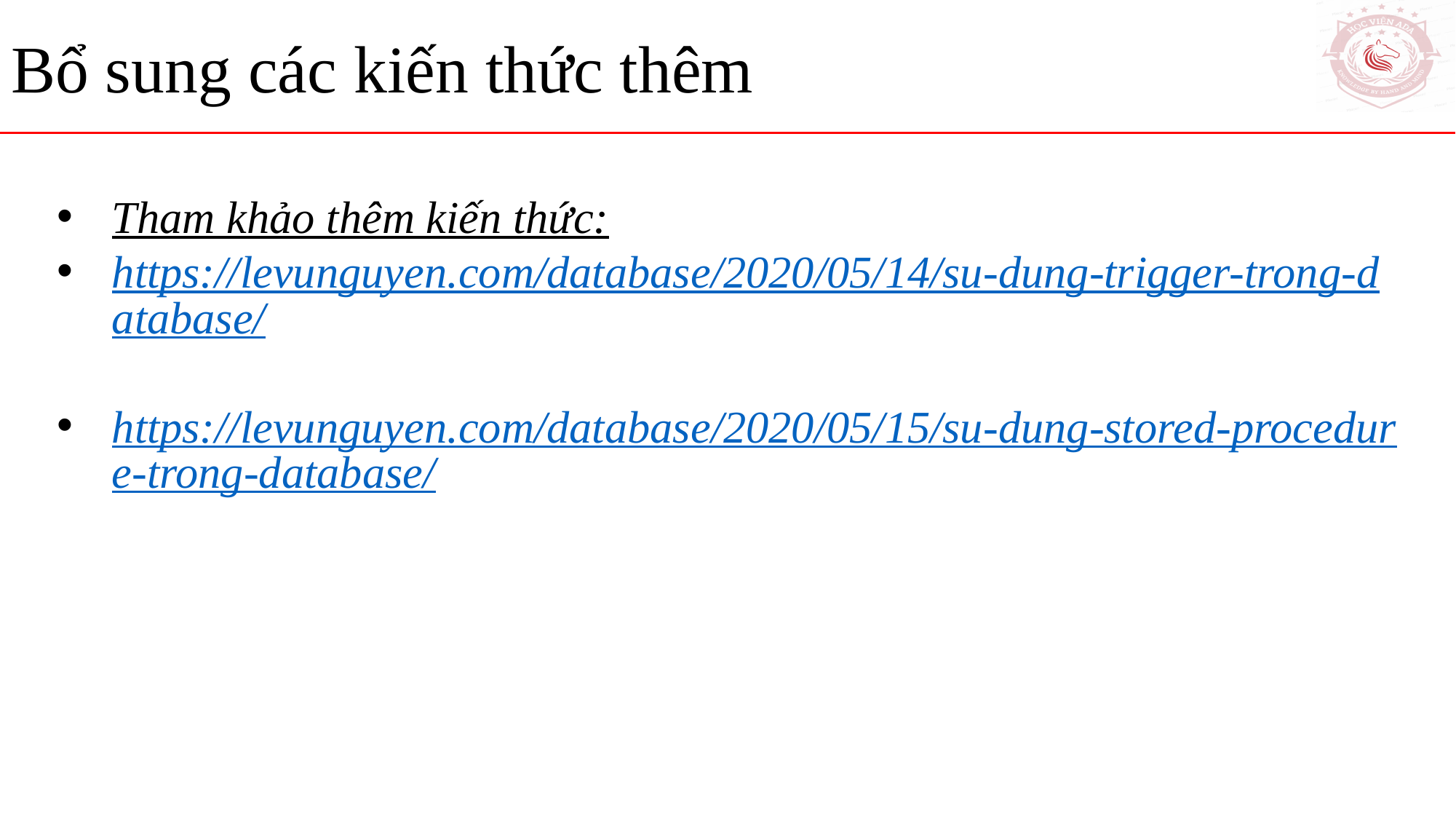

Bổ sung các kiến thức thêm
Tham khảo thêm kiến thức:
https://levunguyen.com/database/2020/05/14/su-dung-trigger-trong-database/

https://levunguyen.com/database/2020/05/15/su-dung-stored-procedure-trong-database/